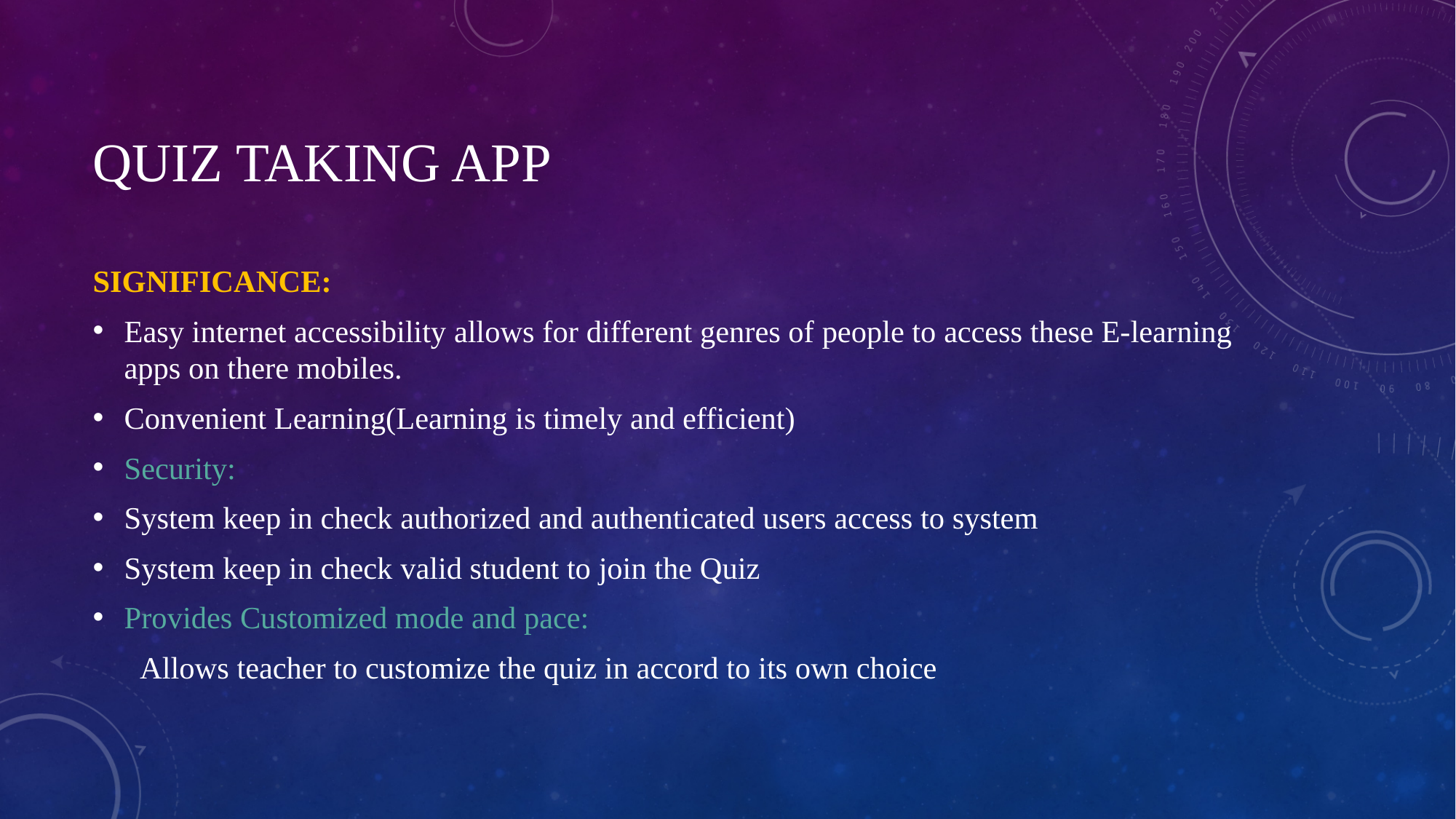

# QUIZ TAKING APP
SIGNIFICANCE:
Easy internet accessibility allows for different genres of people to access these E-learning apps on there mobiles.
Convenient Learning(Learning is timely and efficient)
Security:
System keep in check authorized and authenticated users access to system
System keep in check valid student to join the Quiz
Provides Customized mode and pace:
      Allows teacher to customize the quiz in accord to its own choice